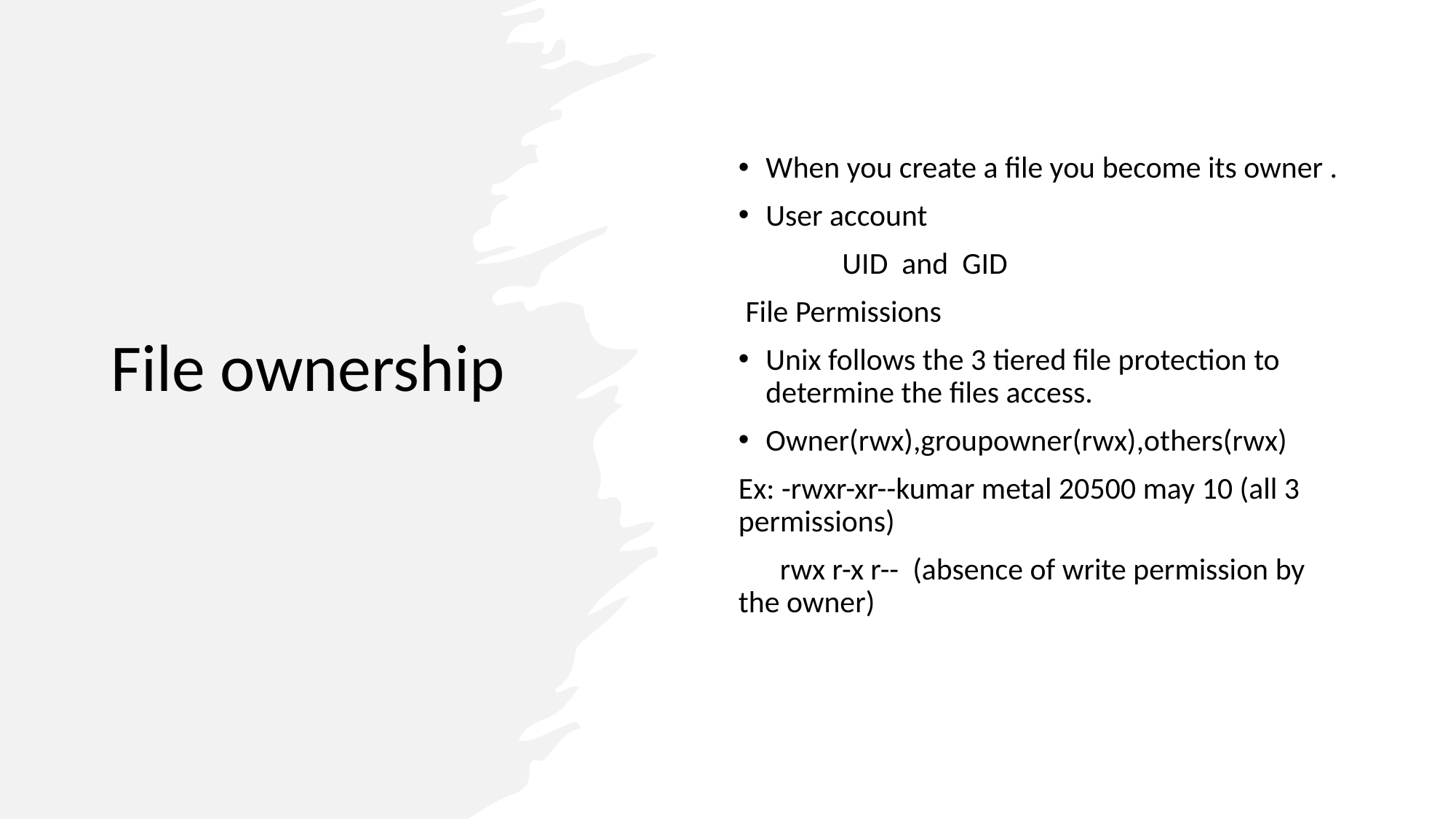

# File ownership
When you create a file you become its owner .
User account
               UID  and  GID
 File Permissions
Unix follows the 3 tiered file protection to determine the files access.
Owner(rwx),groupowner(rwx),others(rwx)
Ex: -rwxr-xr--kumar metal 20500 may 10 (all 3 permissions)
      rwx r-x r--  (absence of write permission by the owner)